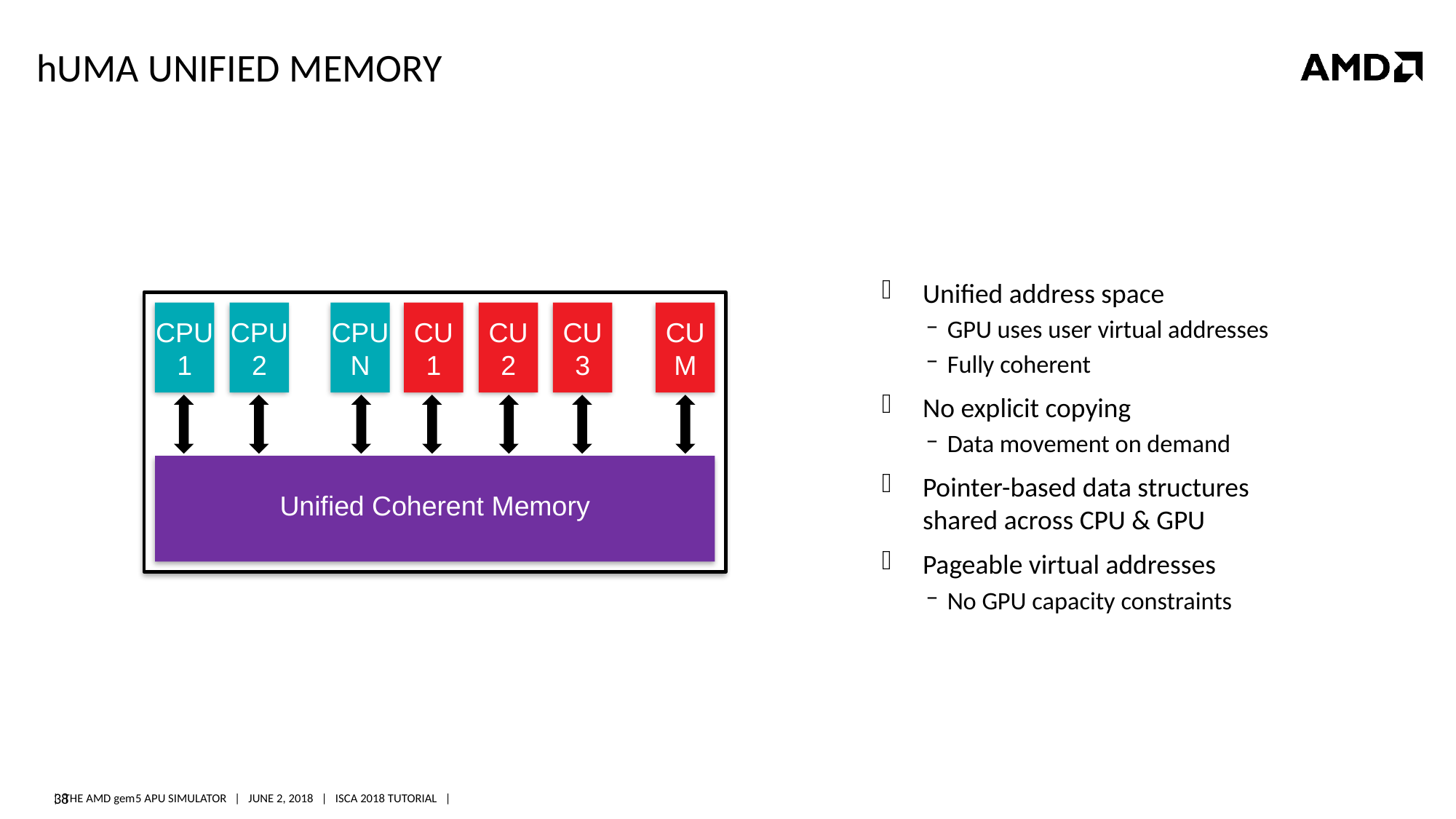

# hUMA unified memory
Unified address space
GPU uses user virtual addresses
Fully coherent
No explicit copying
Data movement on demand
Pointer-based data structures shared across CPU & GPU
Pageable virtual addresses
No GPU capacity constraints

CPU
1
CPU
2
CPU
N
…
CU
1
CU
2
CU
3
CU
M
…

Unified Coherent Memory